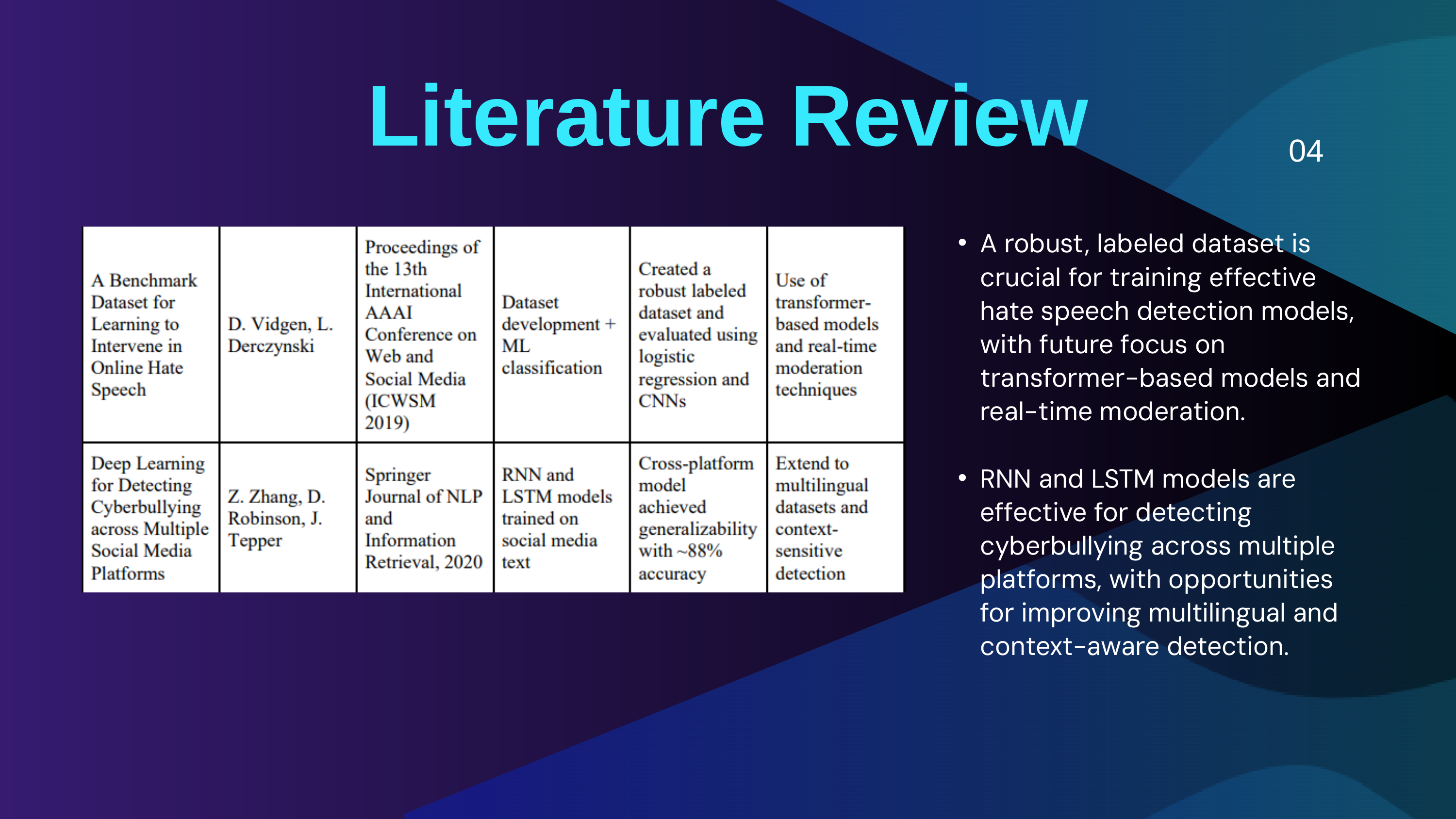

Literature Review
04
A robust, labeled dataset is crucial for training effective hate speech detection models, with future focus on transformer-based models and real-time moderation.

RNN and LSTM models are effective for detecting cyberbullying across multiple platforms, with opportunities for improving multilingual and context-aware detection.